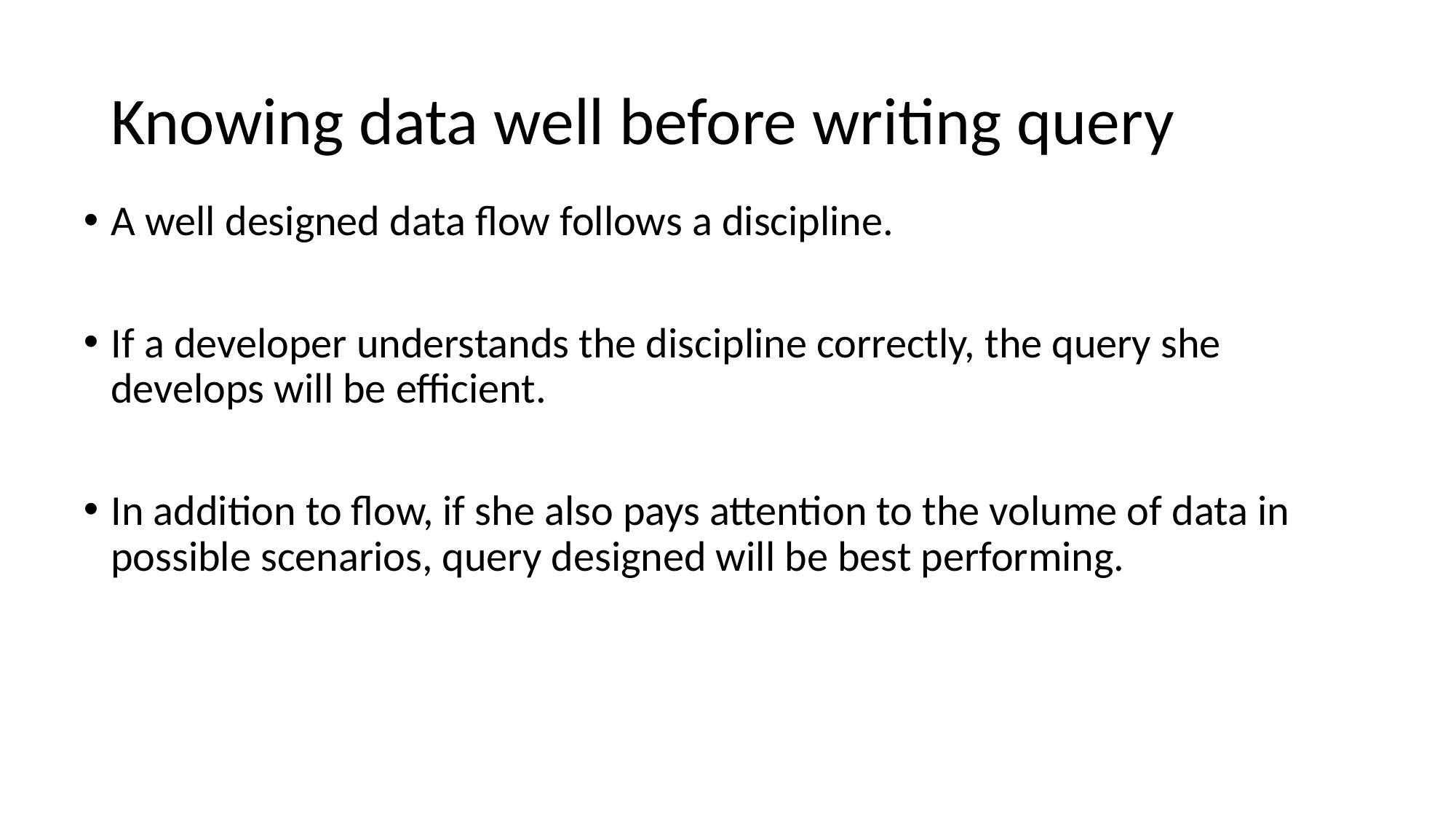

# Knowing data well before writing query
A well designed data flow follows a discipline.

If a developer understands the discipline correctly, the query she develops will be efficient.

In addition to flow, if she also pays attention to the volume of data in possible scenarios, query designed will be best performing.